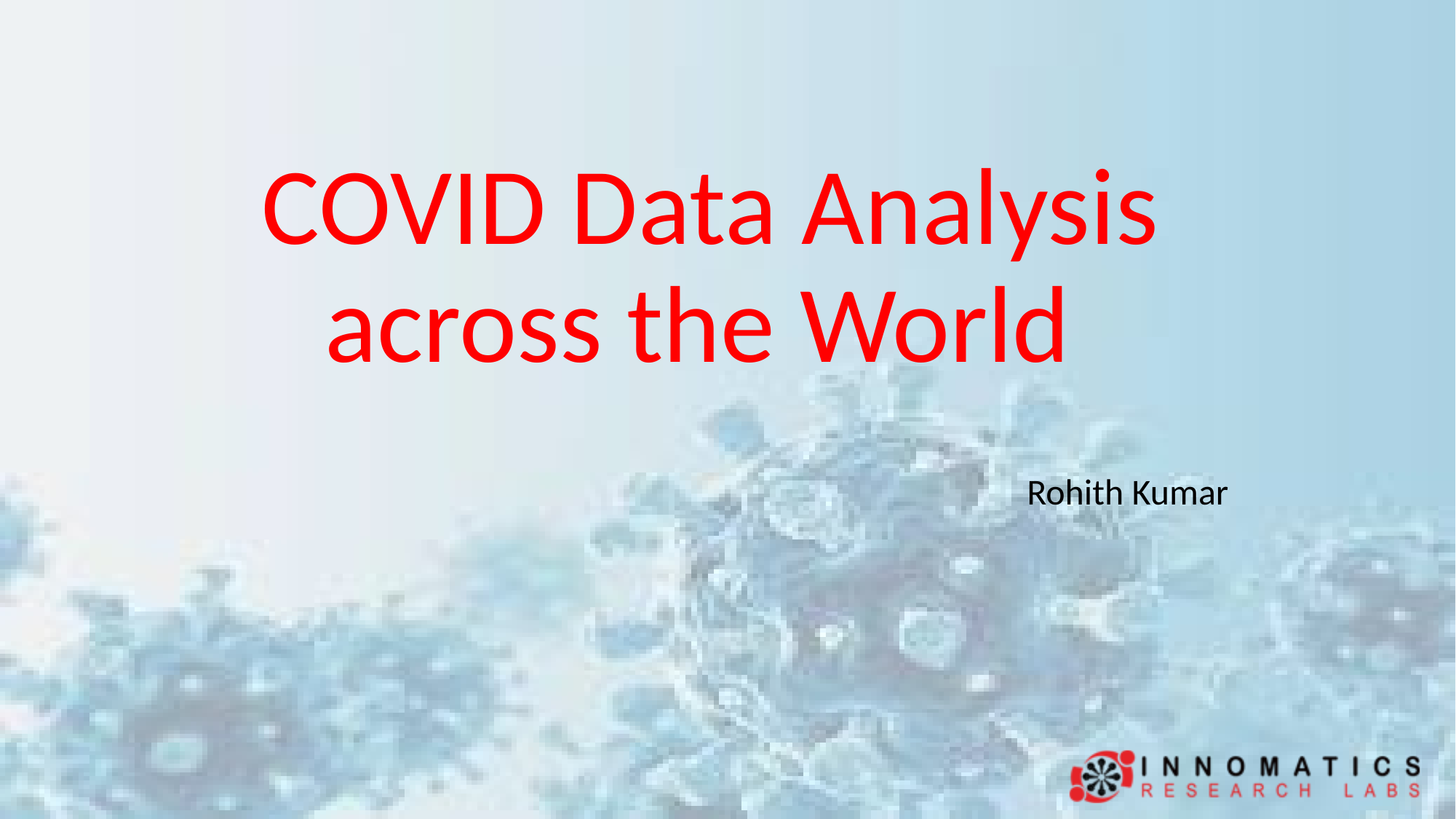

# COVID Data Analysis across the World
Rohith Kumar